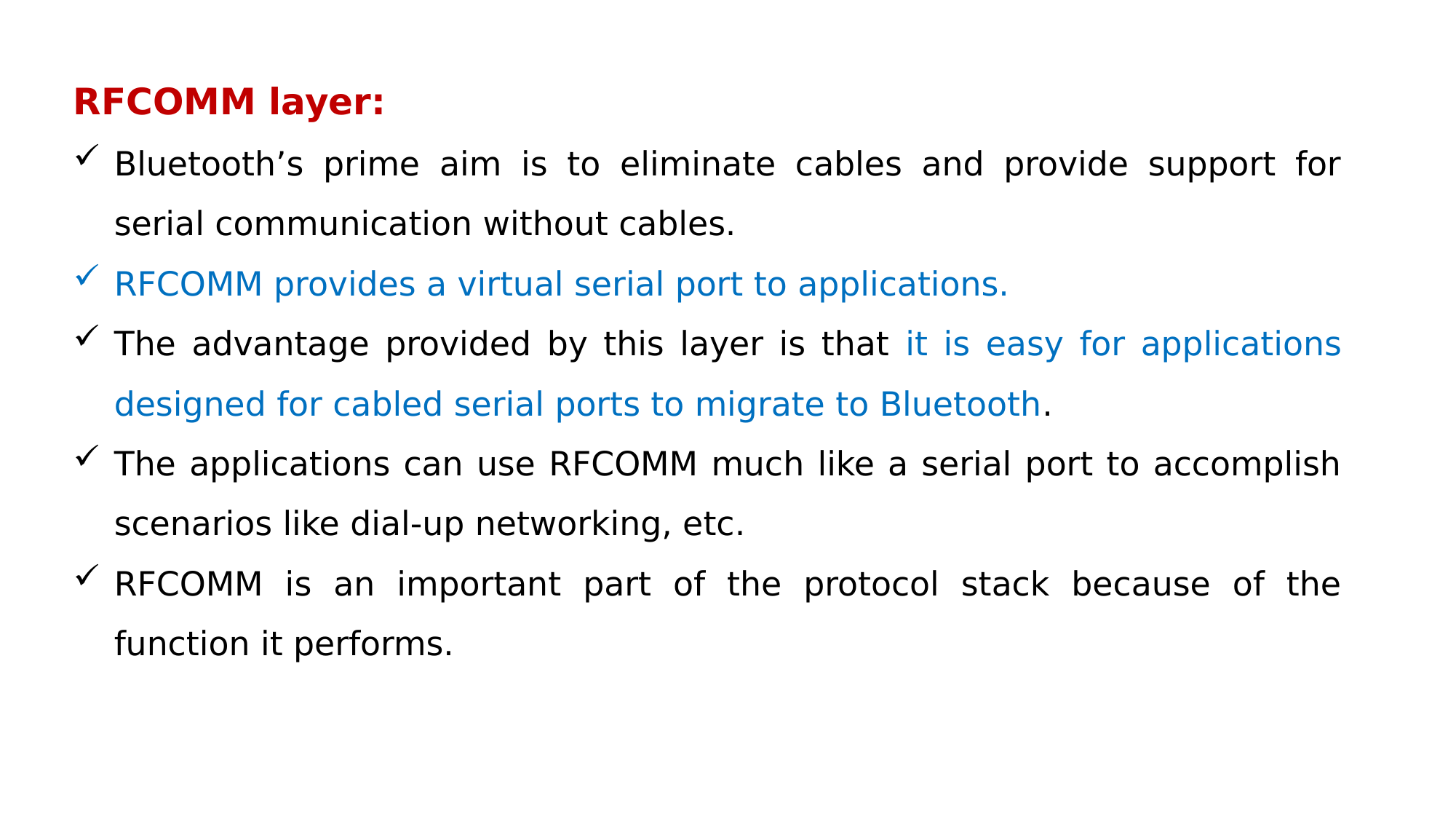

RFCOMM layer:
Bluetooth’s prime aim is to eliminate cables and provide support for serial communication without cables.
RFCOMM provides a virtual serial port to applications.
The advantage provided by this layer is that it is easy for applications designed for cabled serial ports to migrate to Bluetooth.
The applications can use RFCOMM much like a serial port to accomplish scenarios like dial-up networking, etc.
RFCOMM is an important part of the protocol stack because of the function it performs.